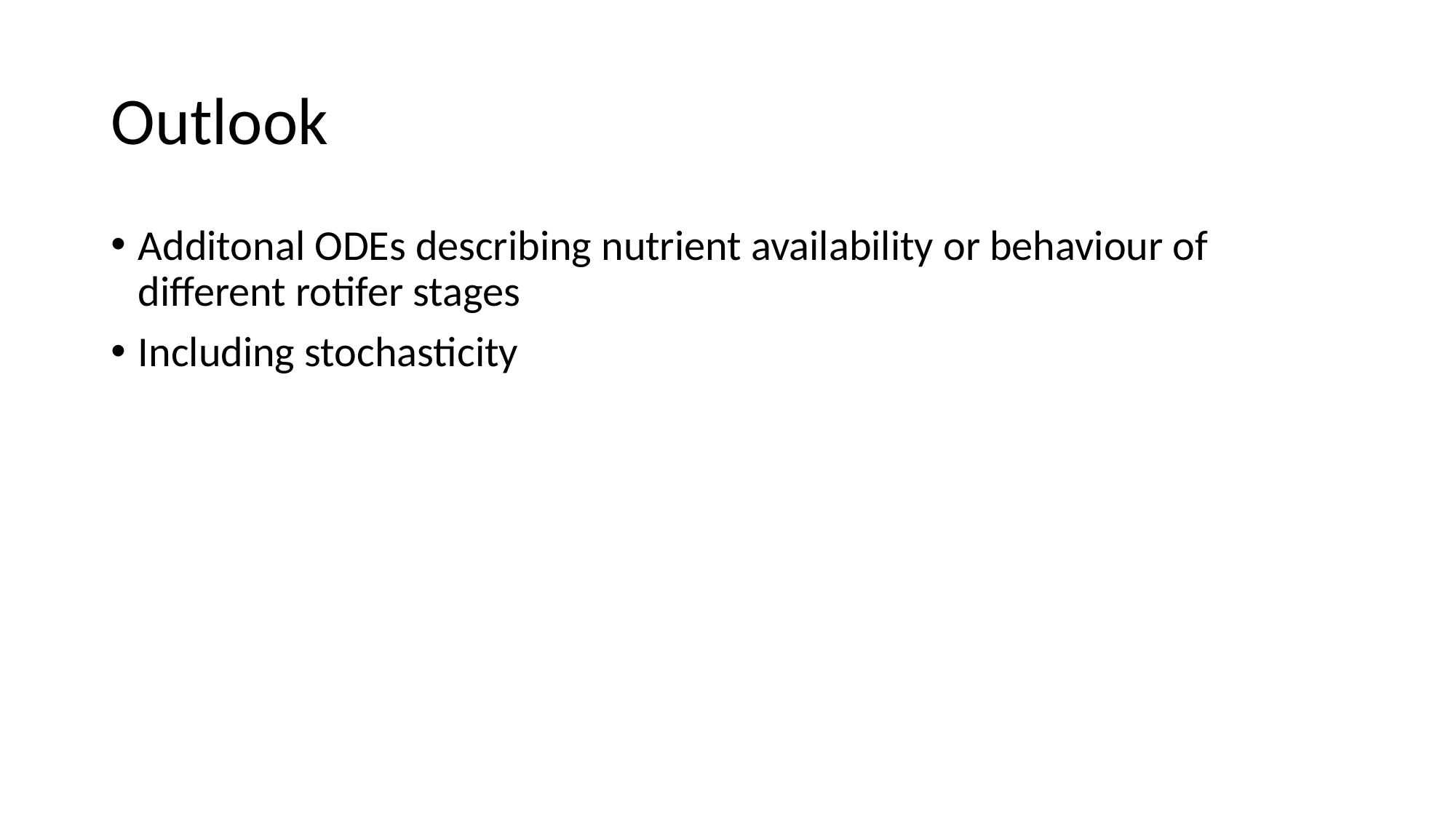

# Outlook
Additonal ODEs describing nutrient availability or behaviour of different rotifer stages
Including stochasticity